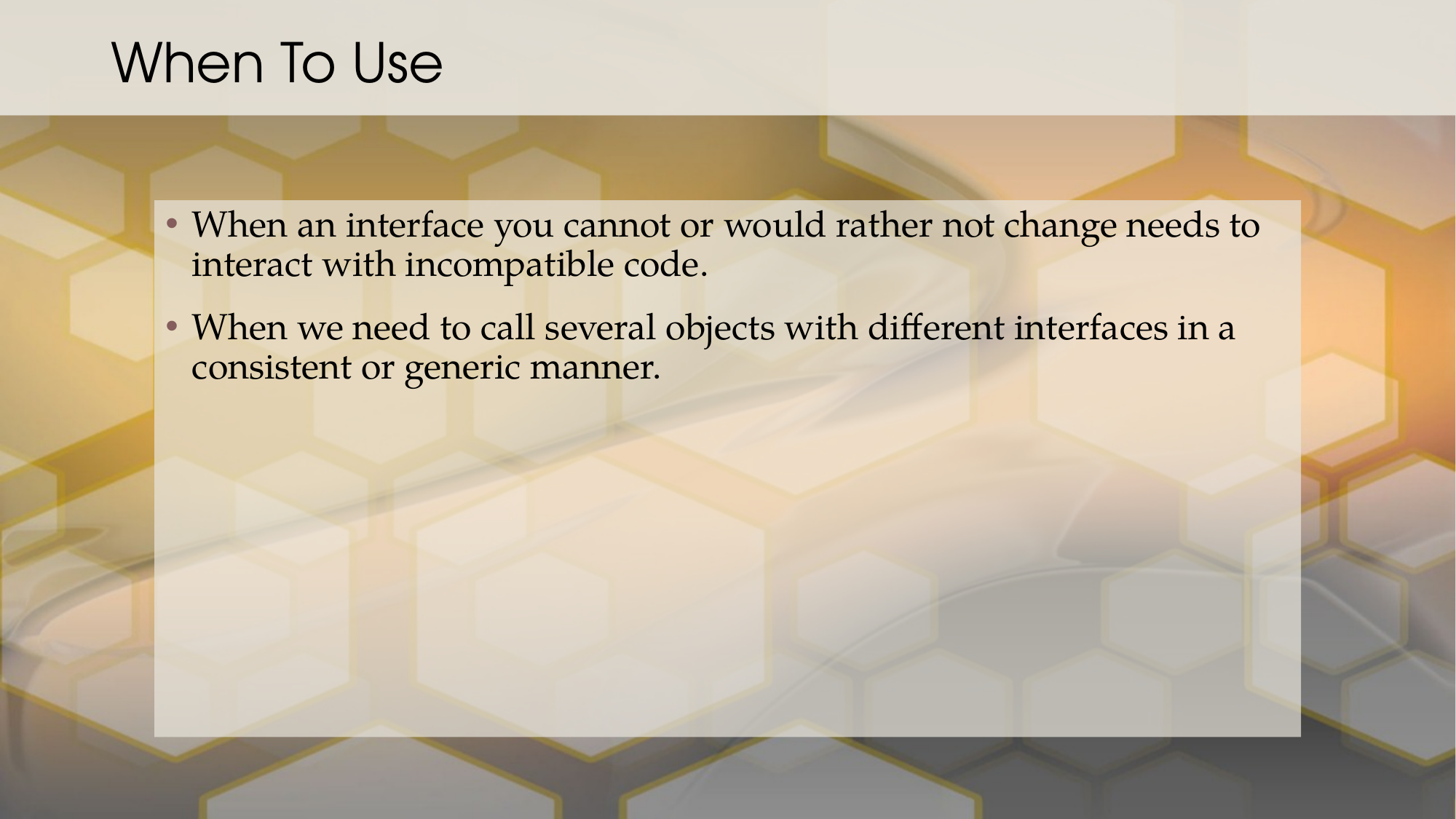

# When To Use
When an interface you cannot or would rather not change needs to interact with incompatible code.
When we need to call several objects with different interfaces in a consistent or generic manner.